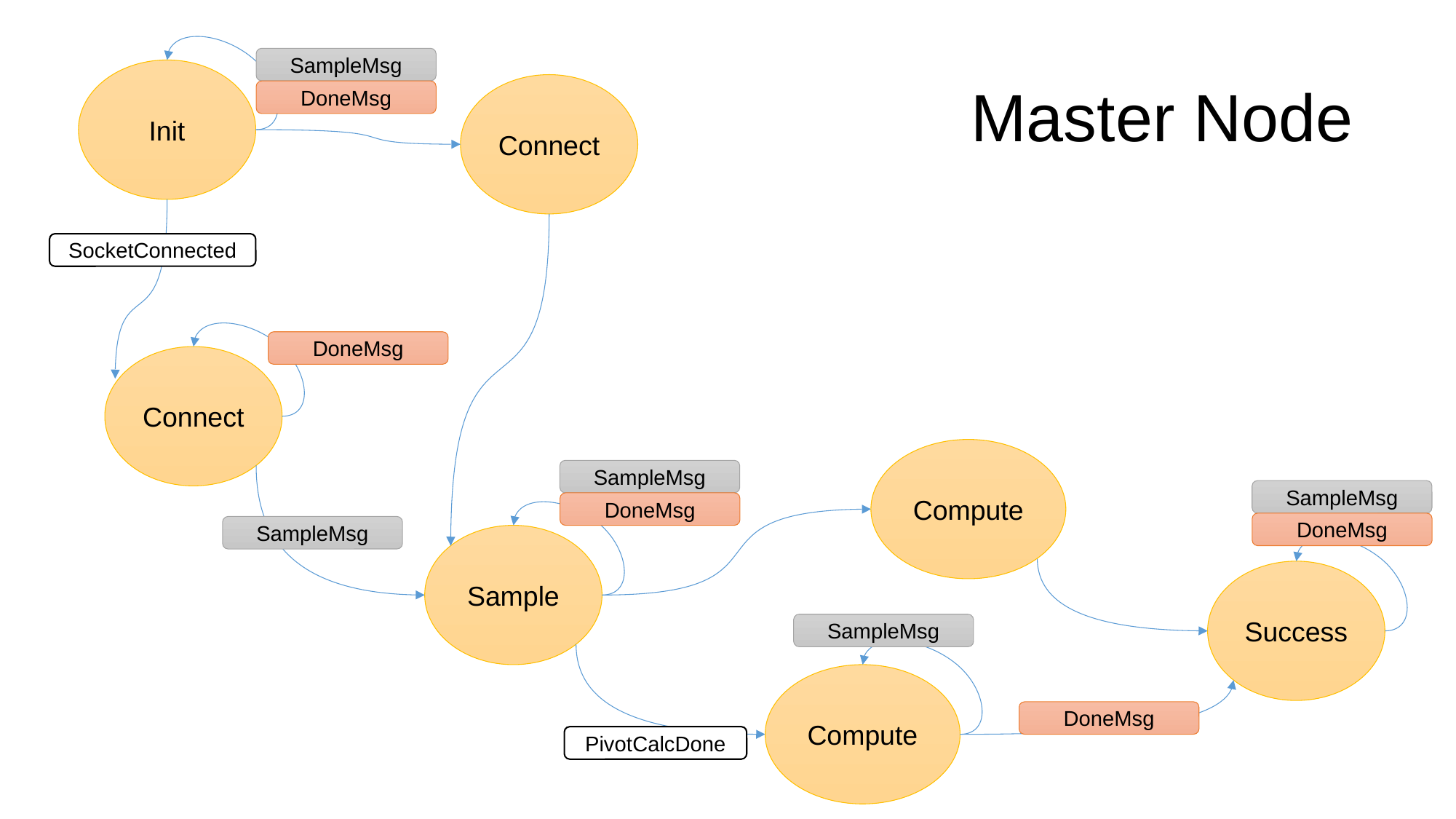

# Master Node
SampleMsg
Init
Connect
DoneMsg
SocketConnected
DoneMsg
Connect
Compute
SampleMsg
SampleMsg
DoneMsg
DoneMsg
SampleMsg
Sample
Success
SampleMsg
Compute
DoneMsg
PivotCalcDone